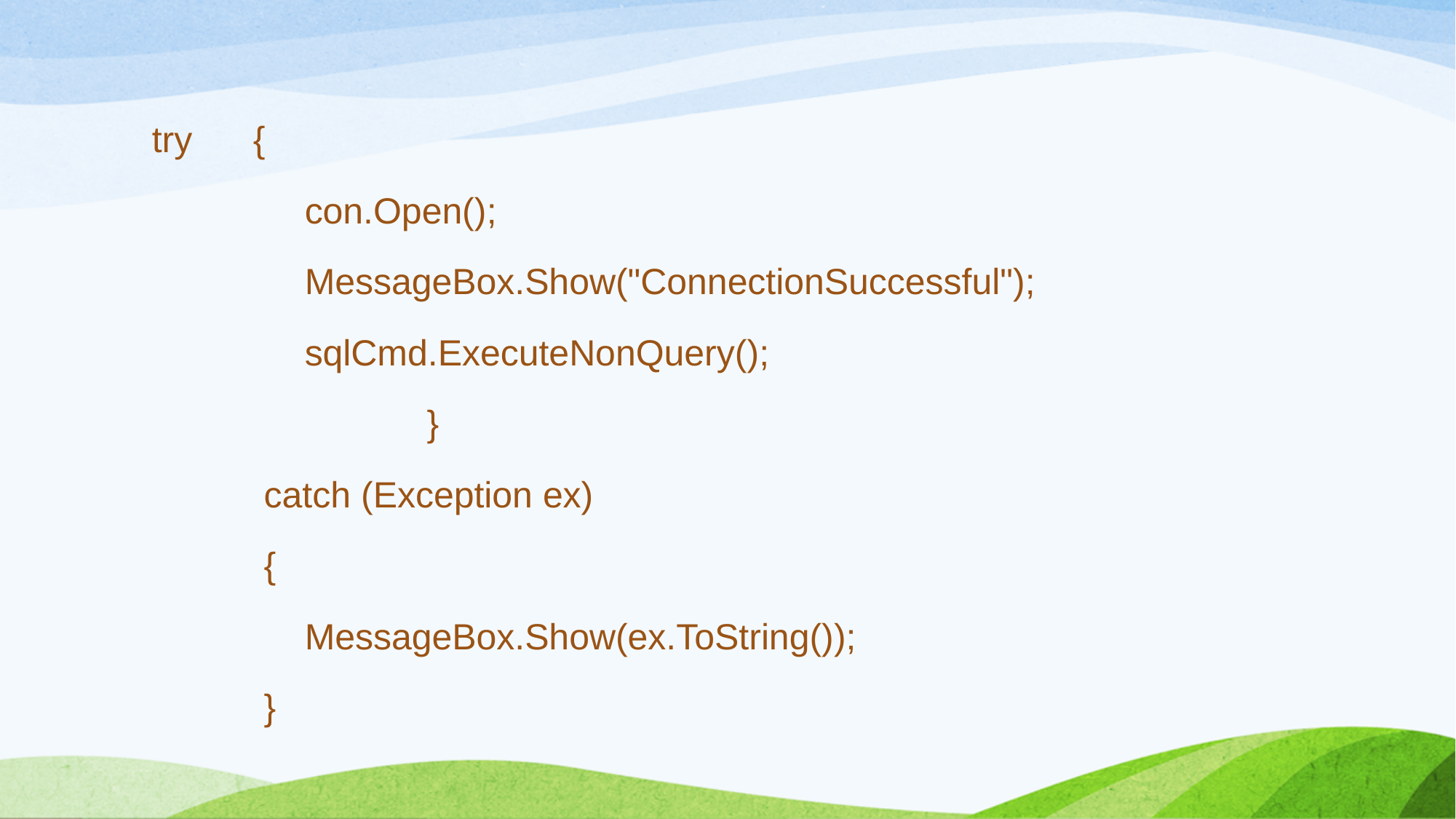

try      {
                con.Open();
                MessageBox.Show("ConnectionSuccessful");
                sqlCmd.ExecuteNonQuery();
                            }
            catch (Exception ex)
            {
                MessageBox.Show(ex.ToString());
            }